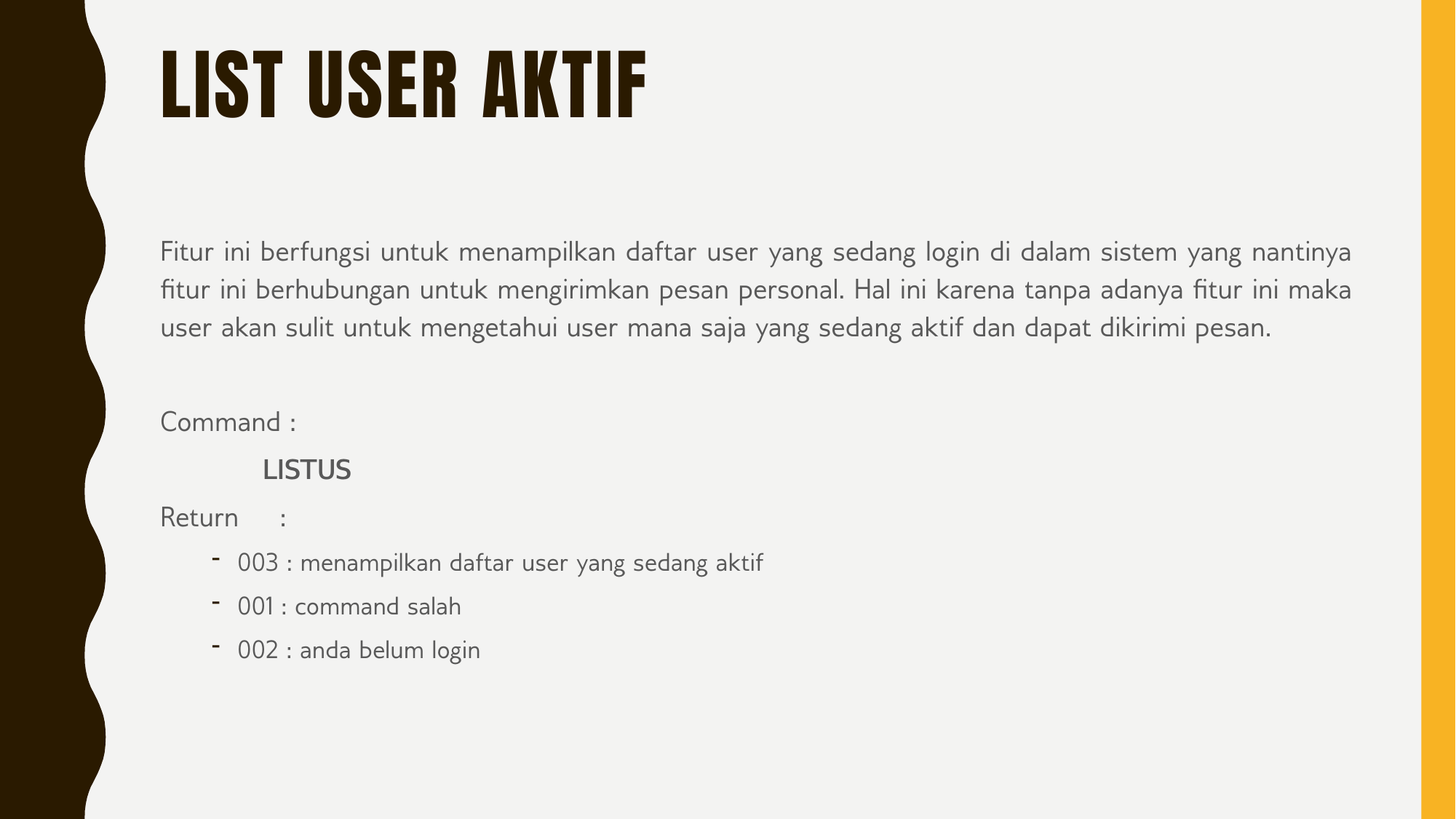

# LIST USER AKTIF
Fitur ini berfungsi untuk menampilkan daftar user yang sedang login di dalam sistem yang nantinya fitur ini berhubungan untuk mengirimkan pesan personal. Hal ini karena tanpa adanya fitur ini maka user akan sulit untuk mengetahui user mana saja yang sedang aktif dan dapat dikirimi pesan.

Command :
	LISTUS
Return 	  :
003 : menampilkan daftar user yang sedang aktif
001 : command salah
002 : anda belum login